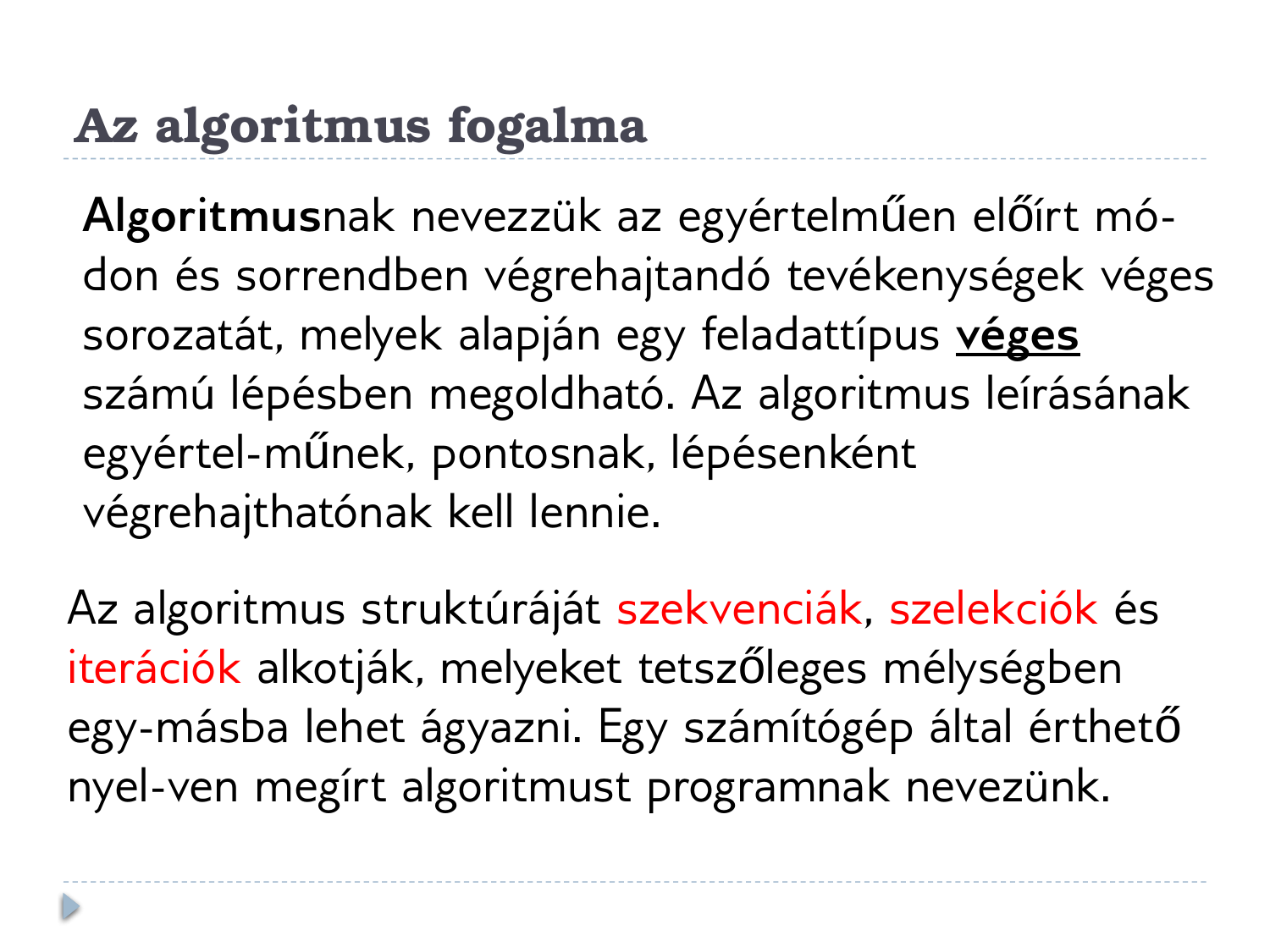

# Az algoritmus fogalma

Algoritmusnak nevezzük az egyértelműen előírt mó-don és sorrendben végrehajtandó tevékenységek véges sorozatát, melyek alapján egy feladattípus véges számú lépésben megoldható. Az algoritmus leírásának egyértel-műnek, pontosnak, lépésenként végrehajthatónak kell lennie.
Az algoritmus struktúráját szekvenciák, szelekciók és iterációk alkotják, melyeket tetszőleges mélységben egy-másba lehet ágyazni. Egy számítógép által érthető nyel-ven megírt algoritmust programnak nevezünk.